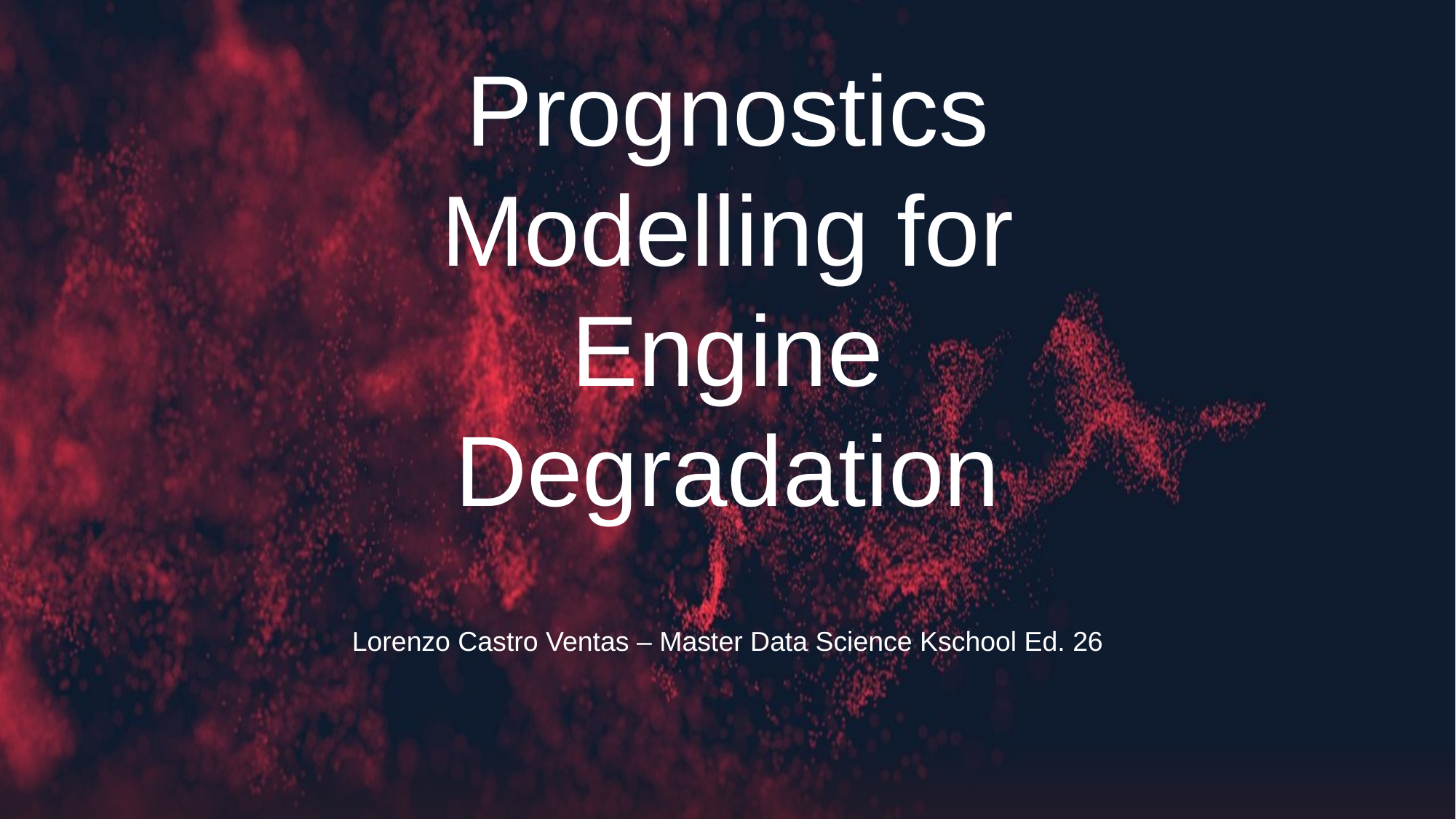

# Prognostics Modelling for Engine Degradation
Lorenzo Castro Ventas – Master Data Science Kschool Ed. 26